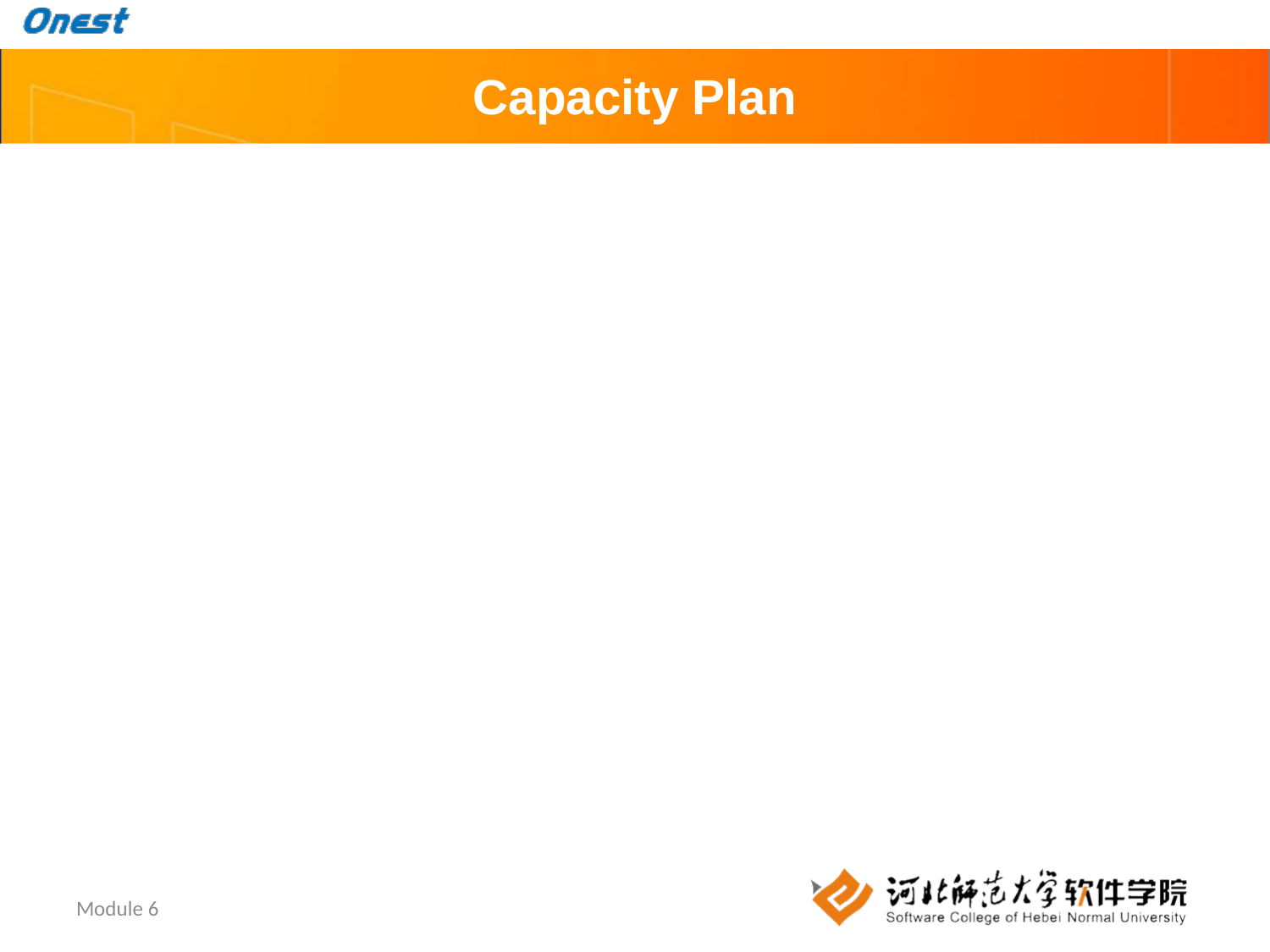

# Capacity Plan
The capacity plan addresses:
How much additional traffic the solution will generate
How the additional traffic will affect users
Whether current systems and networks are capable of handling the expected usage
What hardware/services may be required to increase system and network capacity
What additional requirements are needed for client machines
Module 6